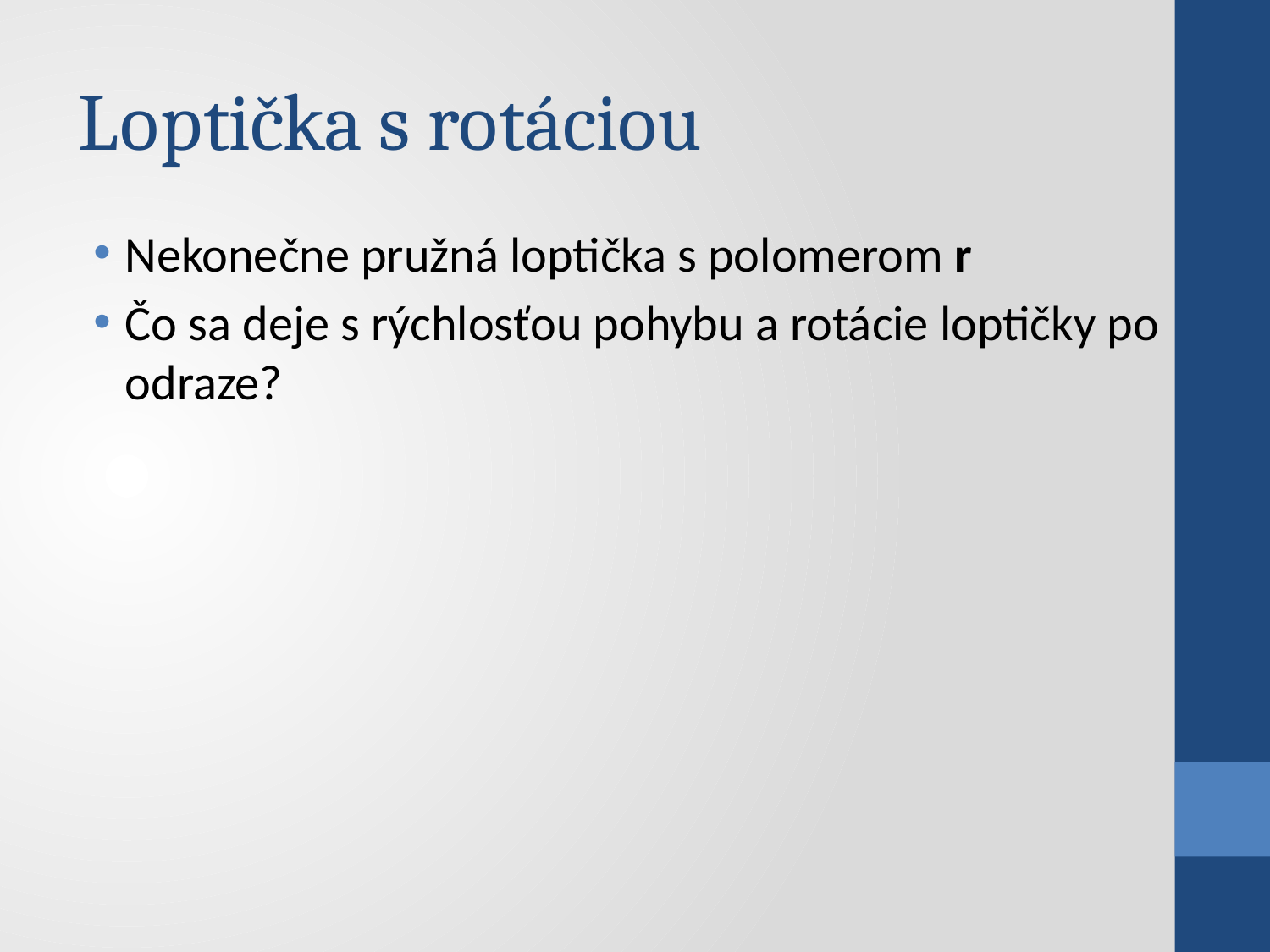

# Loptička s rotáciou
Nekonečne pružná loptička s polomerom r
Čo sa deje s rýchlosťou pohybu a rotácie loptičky po odraze?